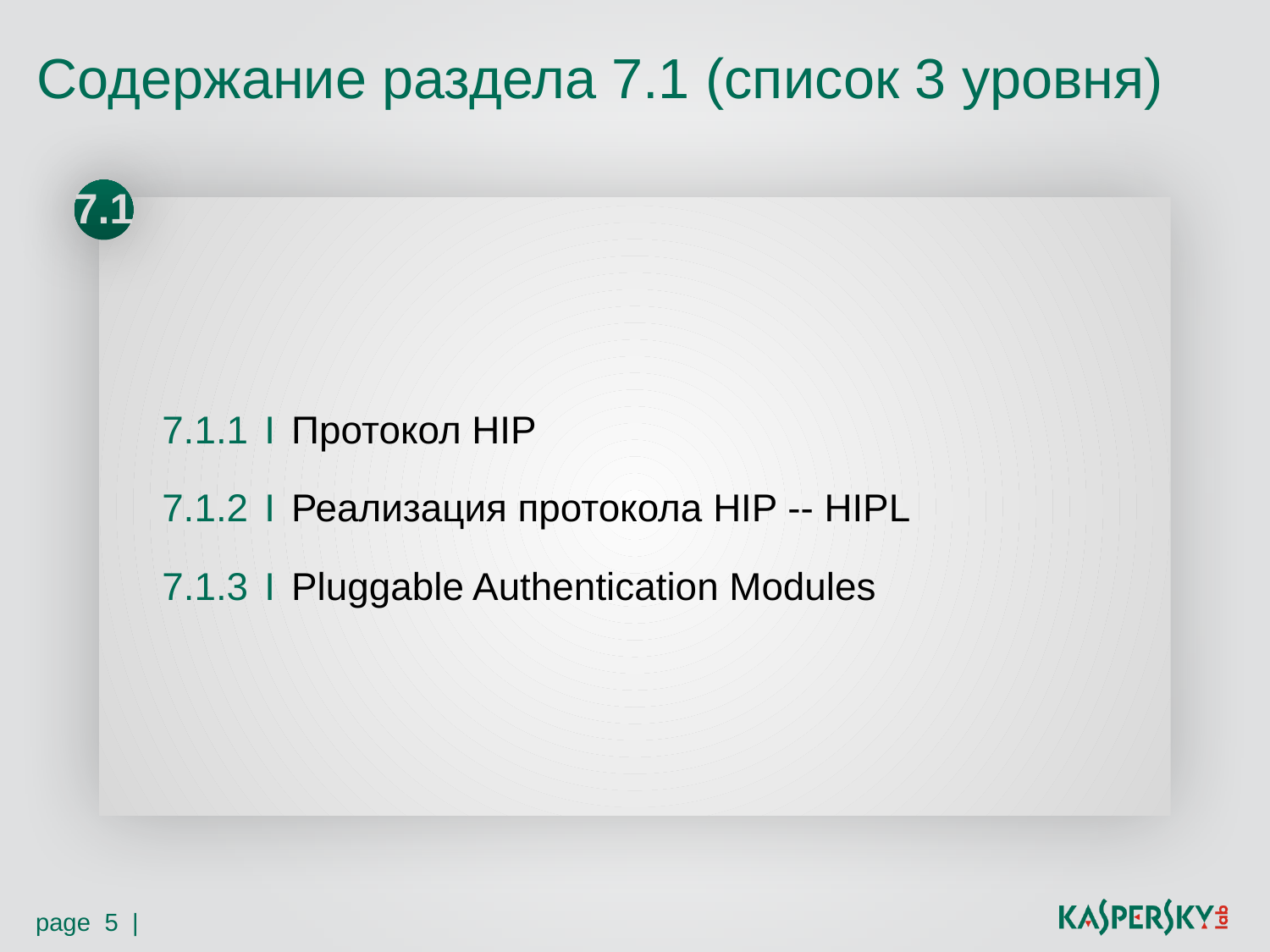

# Содержание раздела 7.1 (список 3 уровня)
7.1
7.1.1 Ι Протокол HIP
7.1.2 Ι Реализация протокола HIP -- HIPL
7.1.3 Ι Pluggable Authentication Modules